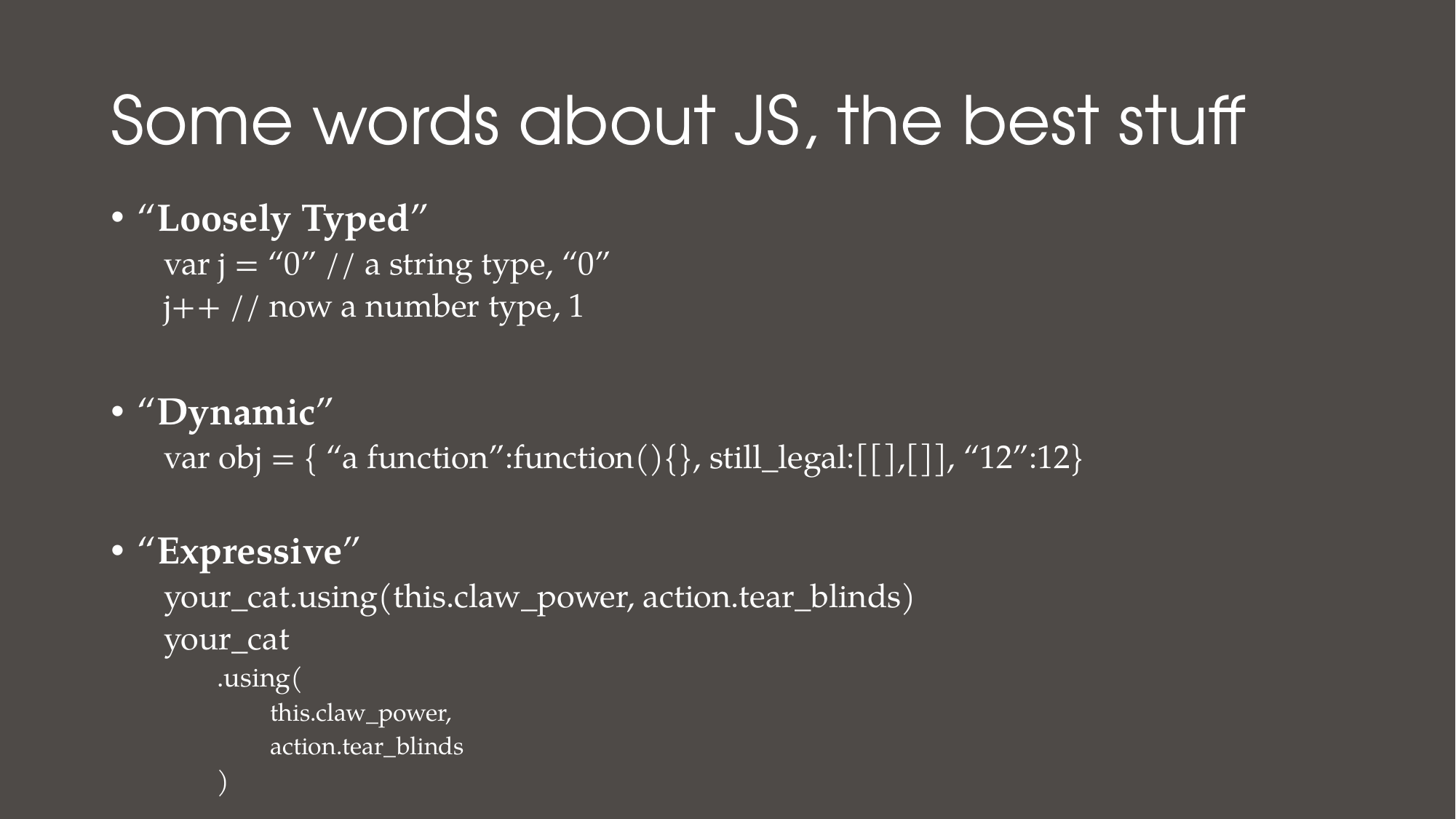

# Some words about JS, the best stuff
“Loosely Typed”
var j = “0” // a string type, “0”
j++ // now a number type, 1

“Dynamic”
var obj = { “a function”:function(){}, still_legal:[[],[]], “12”:12}

“Expressive”
your_cat.using(this.claw_power, action.tear_blinds)
your_cat
.using(
this.claw_power,
action.tear_blinds
)